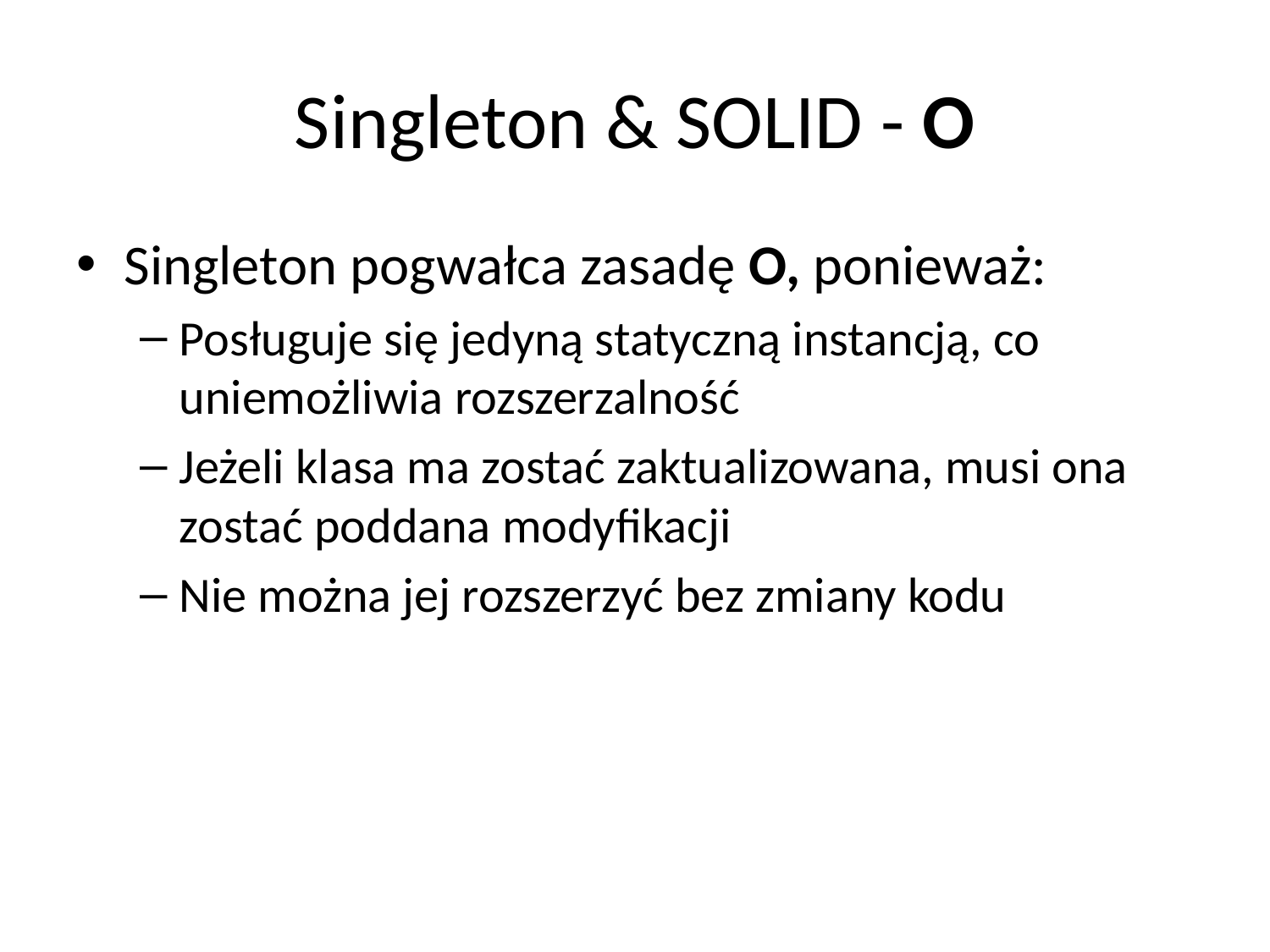

# Singleton & SOLID - O
Singleton pogwałca zasadę O, ponieważ:
Posługuje się jedyną statyczną instancją, co uniemożliwia rozszerzalność
Jeżeli klasa ma zostać zaktualizowana, musi ona zostać poddana modyfikacji
Nie można jej rozszerzyć bez zmiany kodu